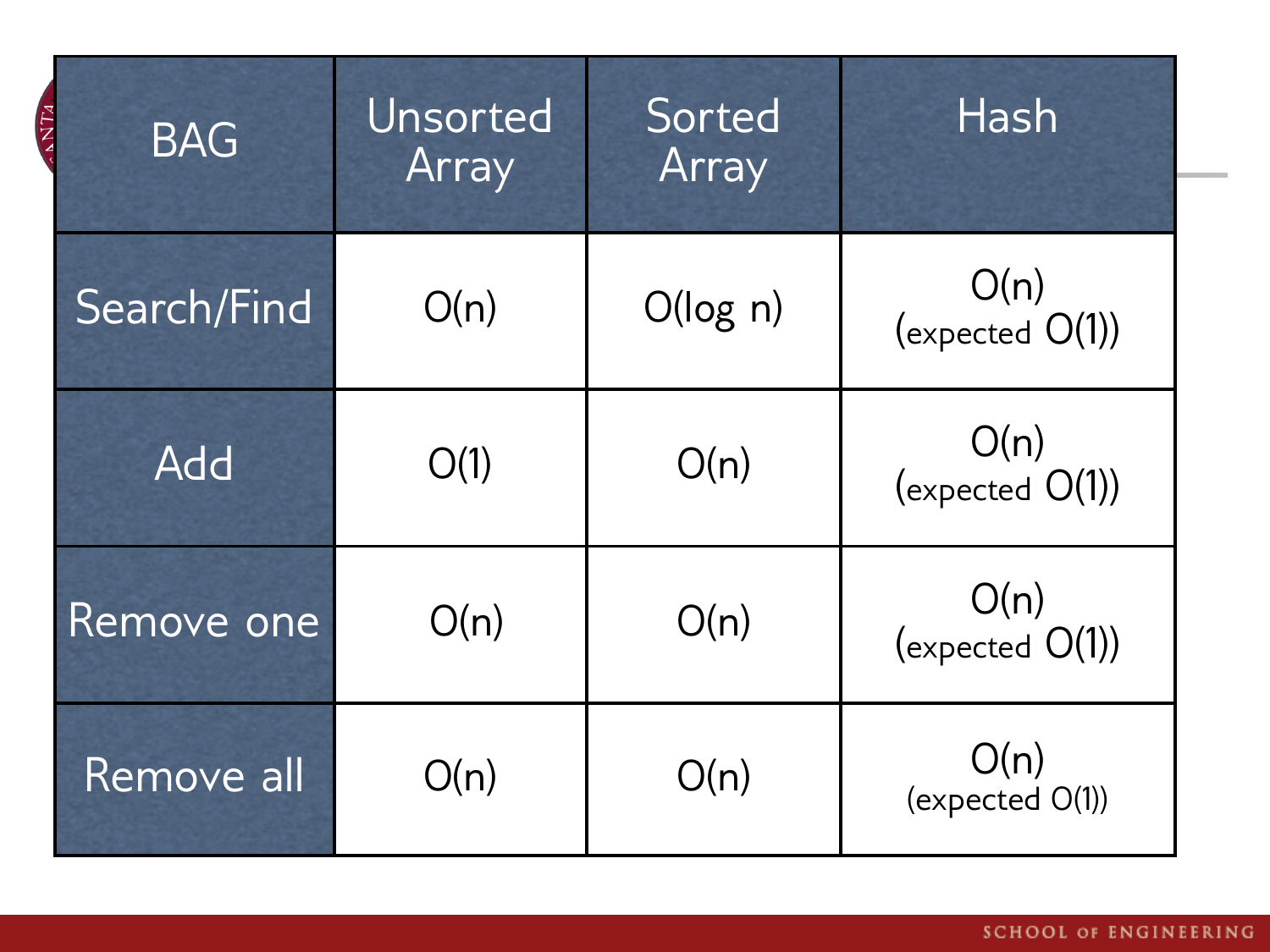

| BAG | Unsorted Array | Sorted Array | Hash |
| --- | --- | --- | --- |
| Search/Find | O(n) | O(log n) | O(n) (expected O(1)) |
| Add | O(1) | O(n) | O(n) (expected O(1)) |
| Remove one | O(n) | O(n) | O(n) (expected O(1)) |
| Remove all | O(n) | O(n) | O(n) (expected O(1)) |